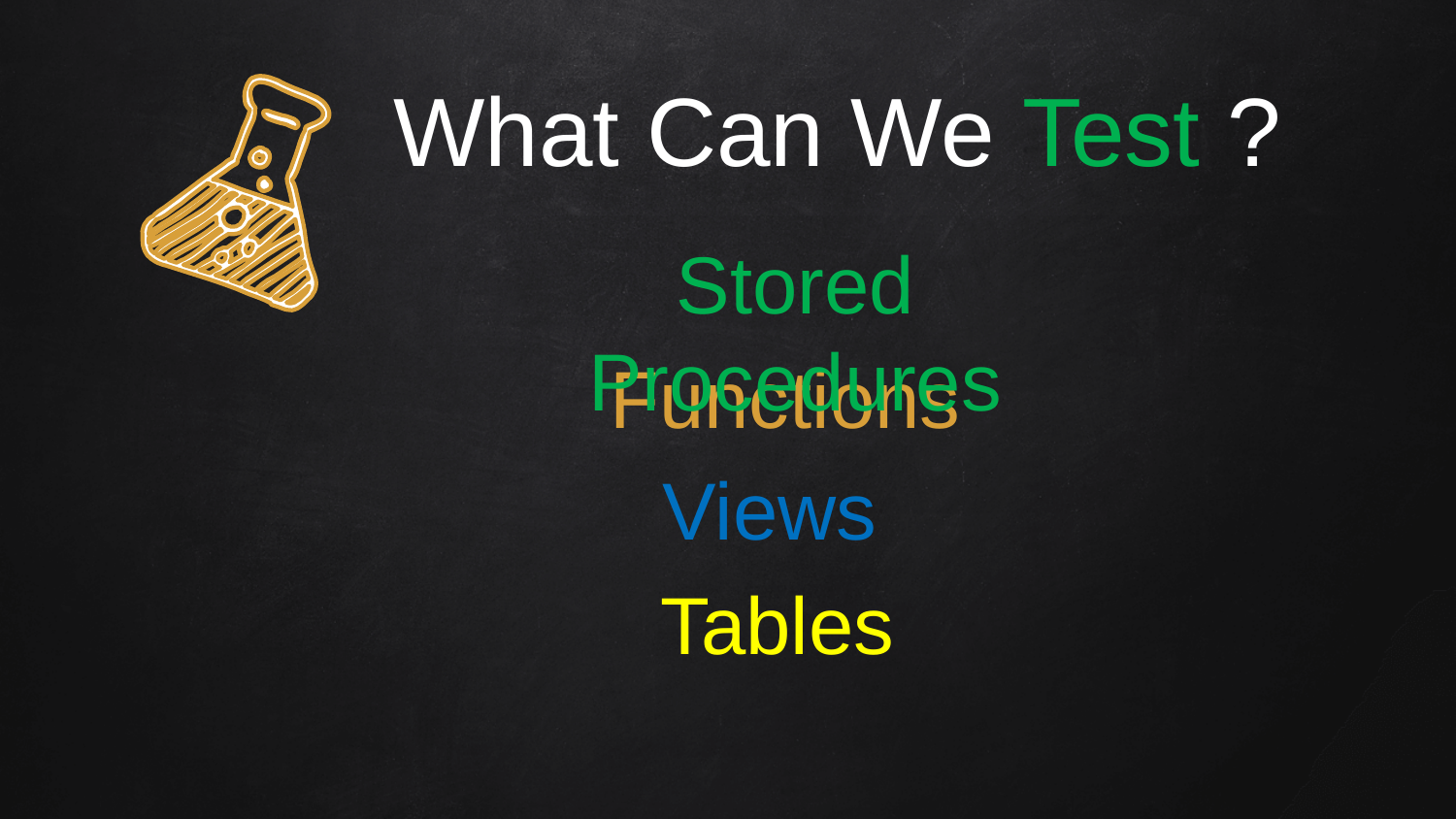

# .

What Can We Test ?

Stored Procedures
Functions
Views
Tables